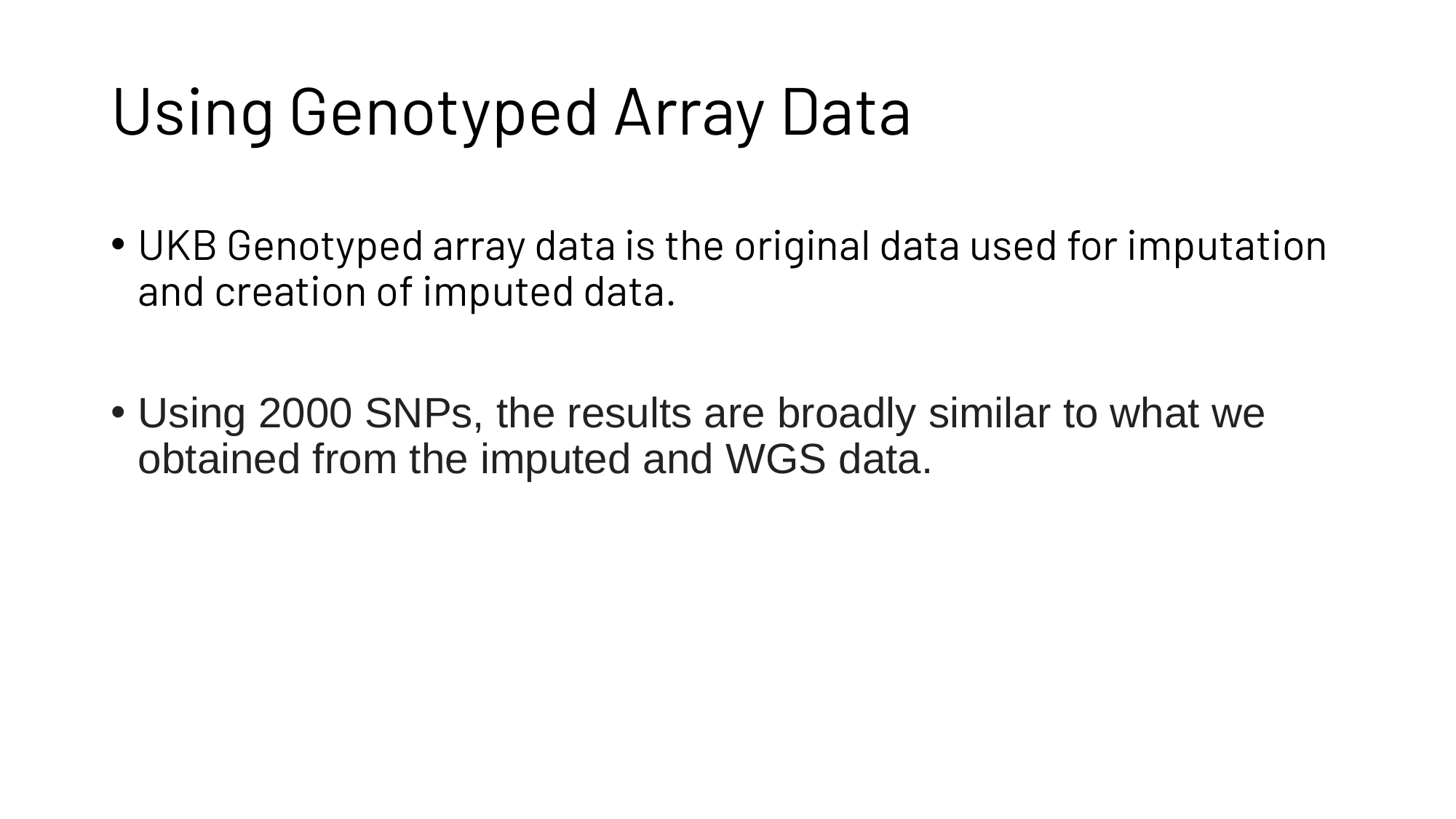

# Using Genotyped Array Data
UKB Genotyped array data is the original data used for imputation and creation of imputed data.

Using 2000 SNPs, the results are broadly similar to what we obtained from the imputed and WGS data.